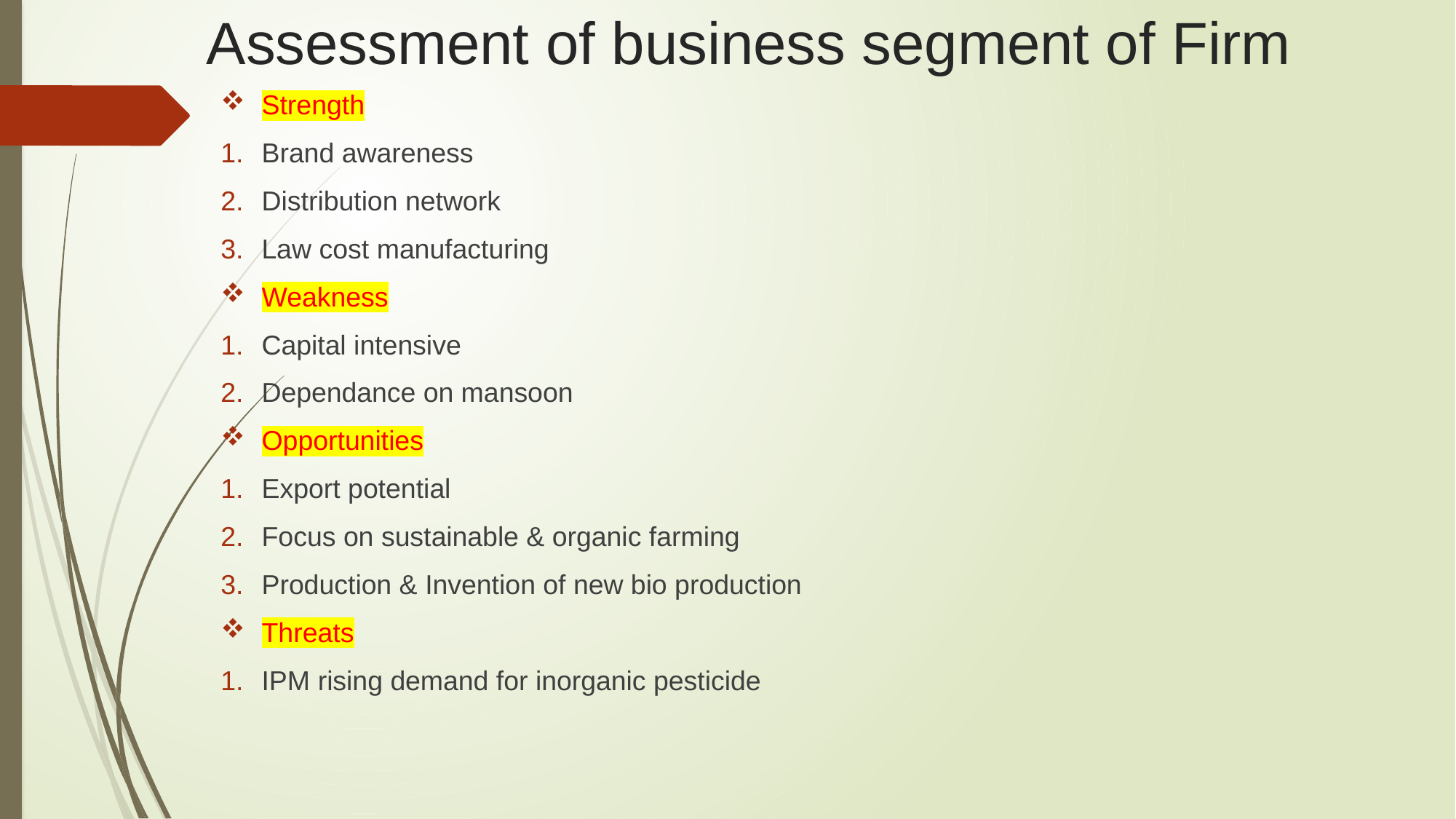

# Assessment of business segment of Firm
Strength
Brand awareness
Distribution network
Law cost manufacturing
Weakness
Capital intensive
Dependance on mansoon
Opportunities
Export potential
Focus on sustainable & organic farming
Production & Invention of new bio production
Threats
IPM rising demand for inorganic pesticide